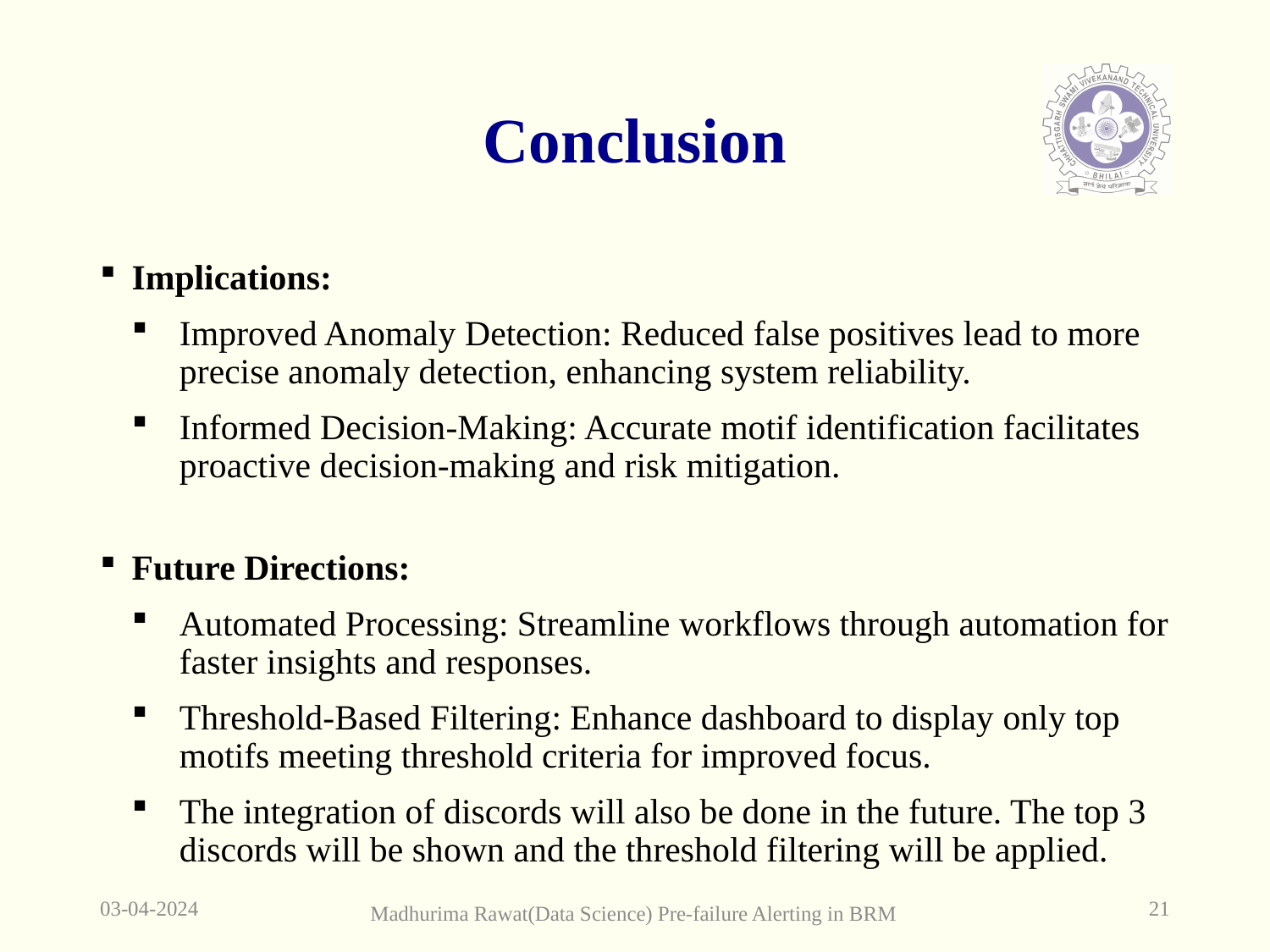

# Conclusion
Implications:
Improved Anomaly Detection: Reduced false positives lead to more precise anomaly detection, enhancing system reliability.
Informed Decision-Making: Accurate motif identification facilitates proactive decision-making and risk mitigation.

Future Directions:
Automated Processing: Streamline workflows through automation for faster insights and responses.
Threshold-Based Filtering: Enhance dashboard to display only top motifs meeting threshold criteria for improved focus.
The integration of discords will also be done in the future. The top 3 discords will be shown and the threshold filtering will be applied.

03-04-2024
21
Madhurima Rawat(Data Science) Pre-failure Alerting in BRM